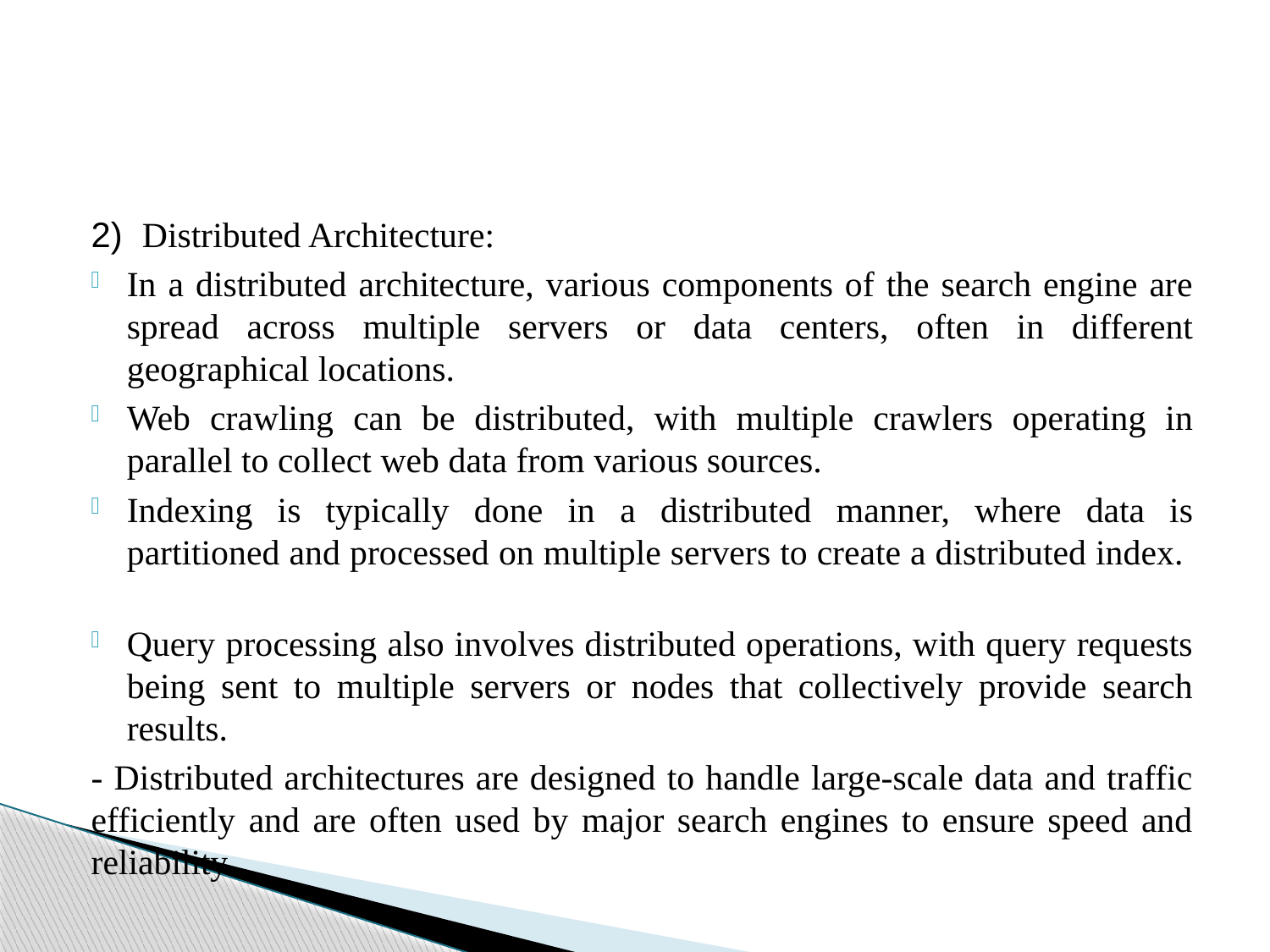

# 2)  Distributed Architecture:
In a distributed architecture, various components of the search engine are spread across multiple servers or data centers, often in different geographical locations.
Web crawling can be distributed, with multiple crawlers operating in parallel to collect web data from various sources.
Indexing is typically done in a distributed manner, where data is partitioned and processed on multiple servers to create a distributed index.
Query processing also involves distributed operations, with query requests being sent to multiple servers or nodes that collectively provide search results.
- Distributed architectures are designed to handle large-scale data and traffic efficiently and are often used by major search engines to ensure speed and reliability.